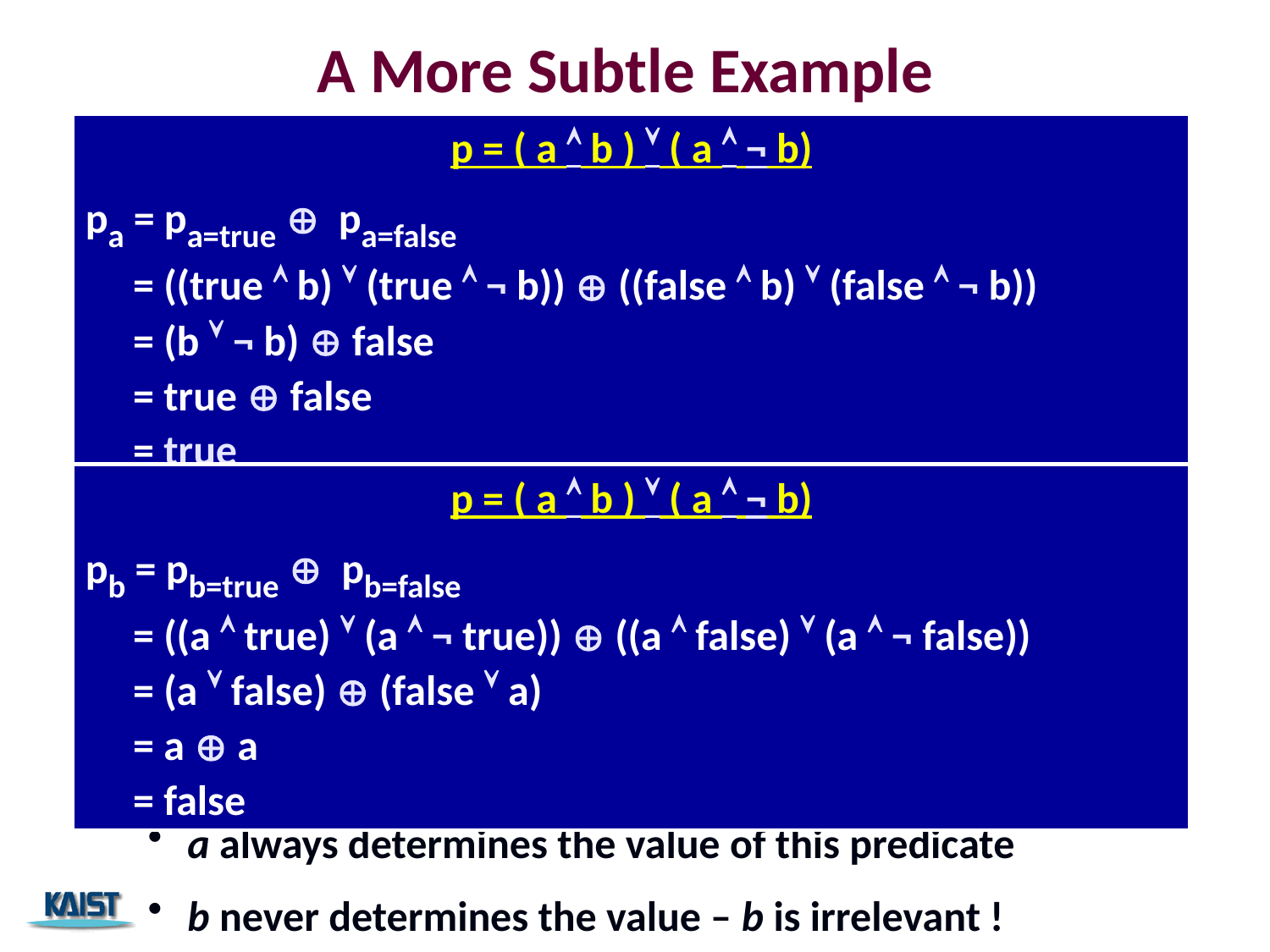

# A More Subtle Example
p = ( a ∧ b ) ∨ ( a ∧ ¬ b)
pa = pa=true ⊕  pa=false
     = ((true ∧ b) ∨ (true ∧ ¬ b)) ⊕ ((false ∧ b) ∨ (false ∧ ¬ b))
     = (b ∨ ¬ b) ⊕ false
     = true ⊕ false
     = true
p = ( a ∧ b ) ∨ ( a ∧ ¬ b)
pb = pb=true ⊕  pb=false
     = ((a ∧ true) ∨ (a ∧ ¬ true)) ⊕ ((a ∧ false) ∨ (a ∧ ¬ false))
     = (a ∨ false) ⊕ (false ∨ a)
     = a ⊕ a
     = false
 a always determines the value of this predicate
 b never determines the value – b is irrelevant !